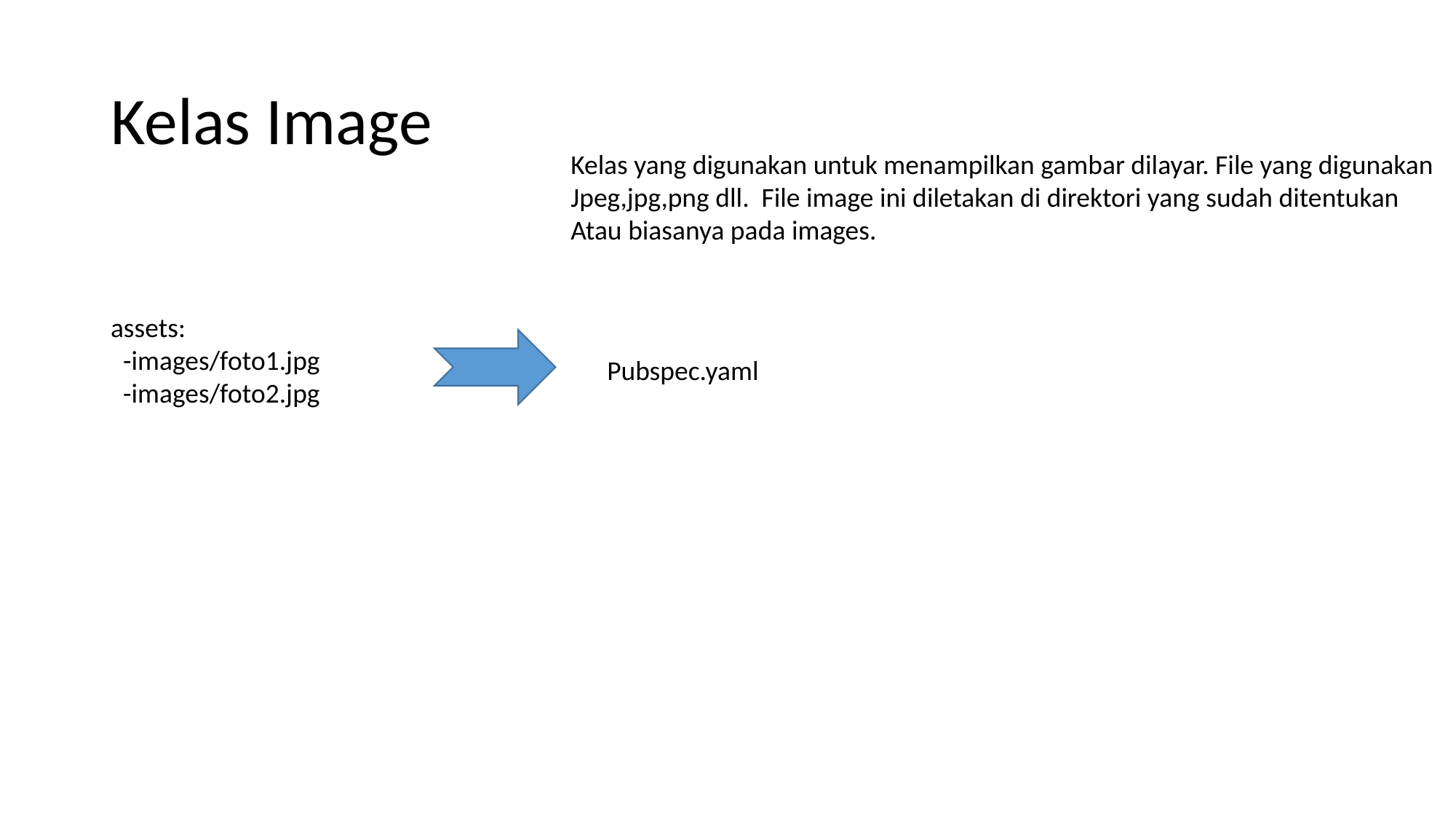

# Kelas Image
Kelas yang digunakan untuk menampilkan gambar dilayar. File yang digunakan
Jpeg,jpg,png dll.  File image ini diletakan di direktori yang sudah ditentukan
Atau biasanya pada images.
assets:
  -images/foto1.jpg
  -images/foto2.jpg

Pubspec.yaml